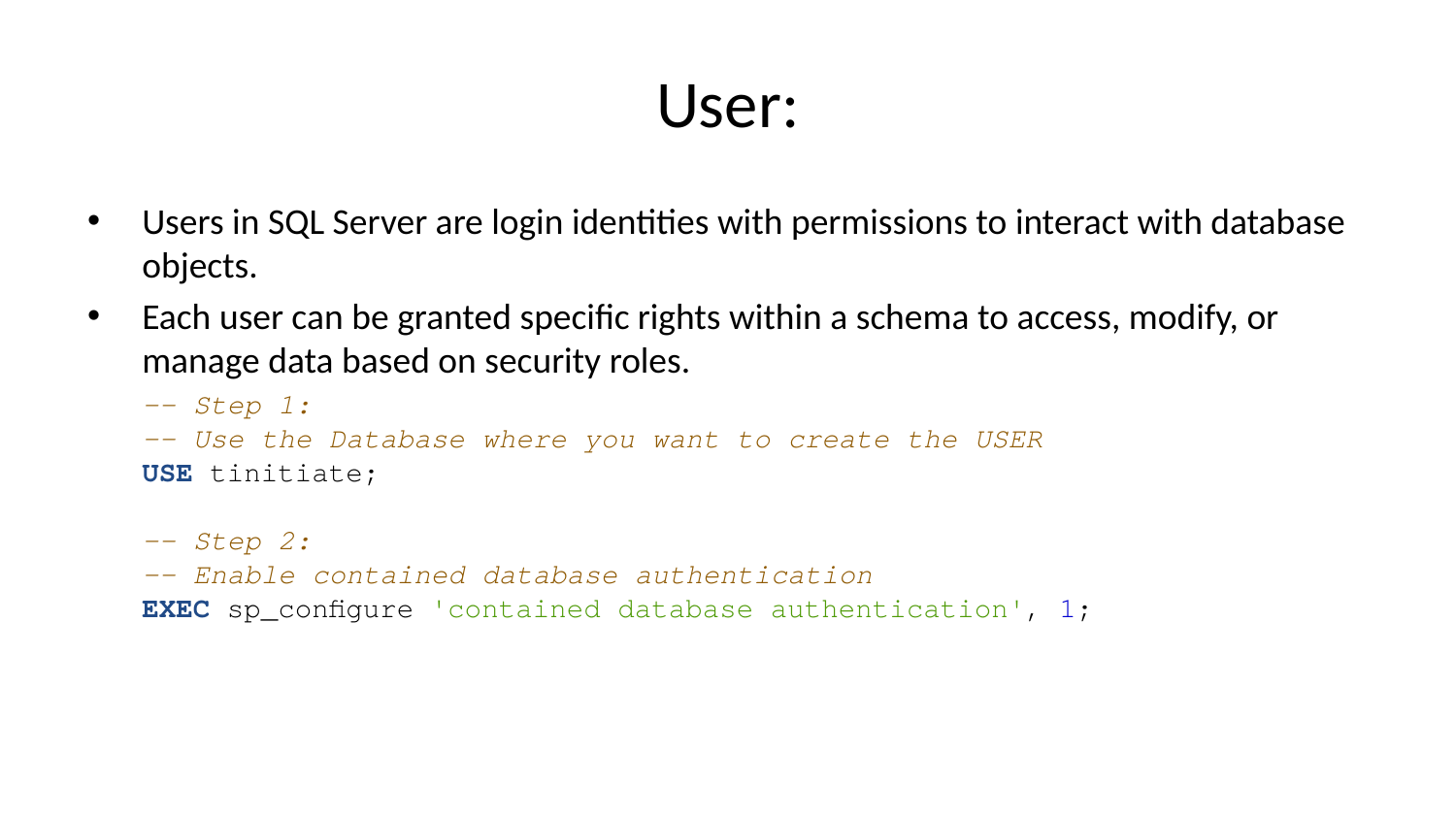

# User:
Users in SQL Server are login identities with permissions to interact with database objects.
Each user can be granted specific rights within a schema to access, modify, or manage data based on security roles.
-- Step 1:
-- Use the Database where you want to create the USER
USE tinitiate;
-- Step 2:
-- Enable contained database authentication
EXEC sp_configure 'contained database authentication', 1;